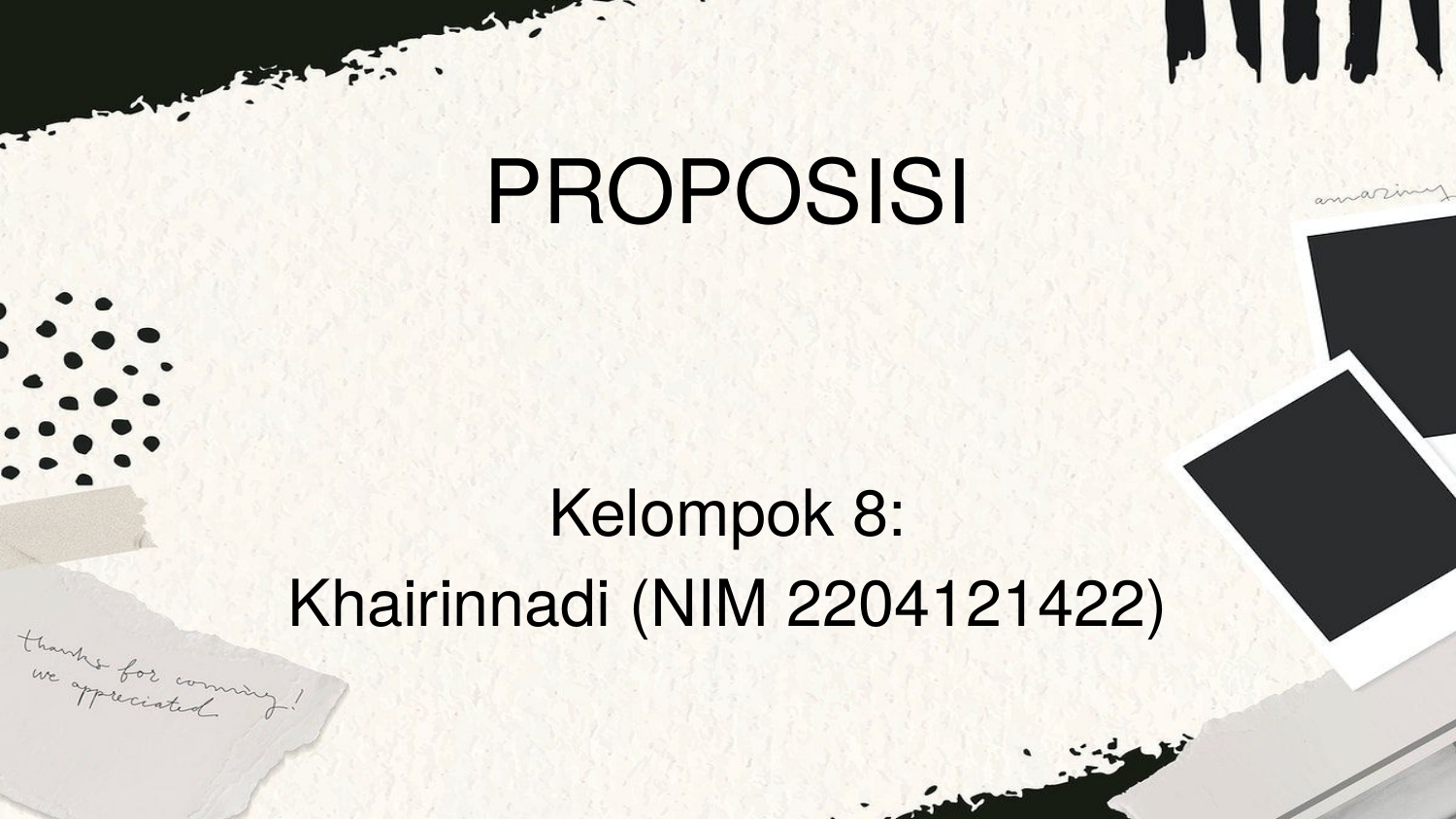

# PROPOSISI
Kelompok 8:
Khairinnadi (NIM 2204121422)